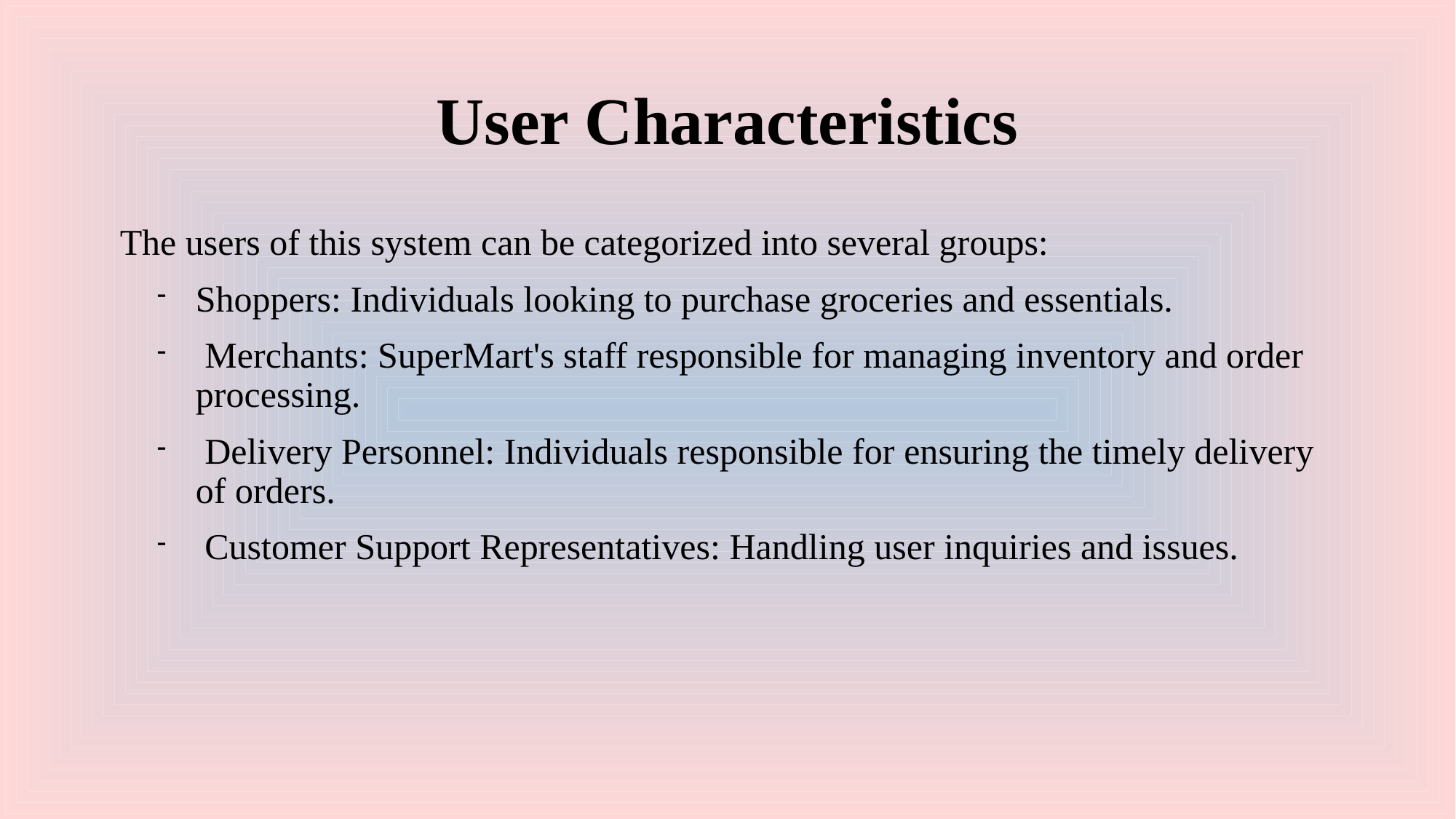

# User Characteristics
The users of this system can be categorized into several groups:
Shoppers: Individuals looking to purchase groceries and essentials.
 Merchants: SuperMart's staff responsible for managing inventory and order processing.
 Delivery Personnel: Individuals responsible for ensuring the timely delivery of orders.
 Customer Support Representatives: Handling user inquiries and issues.